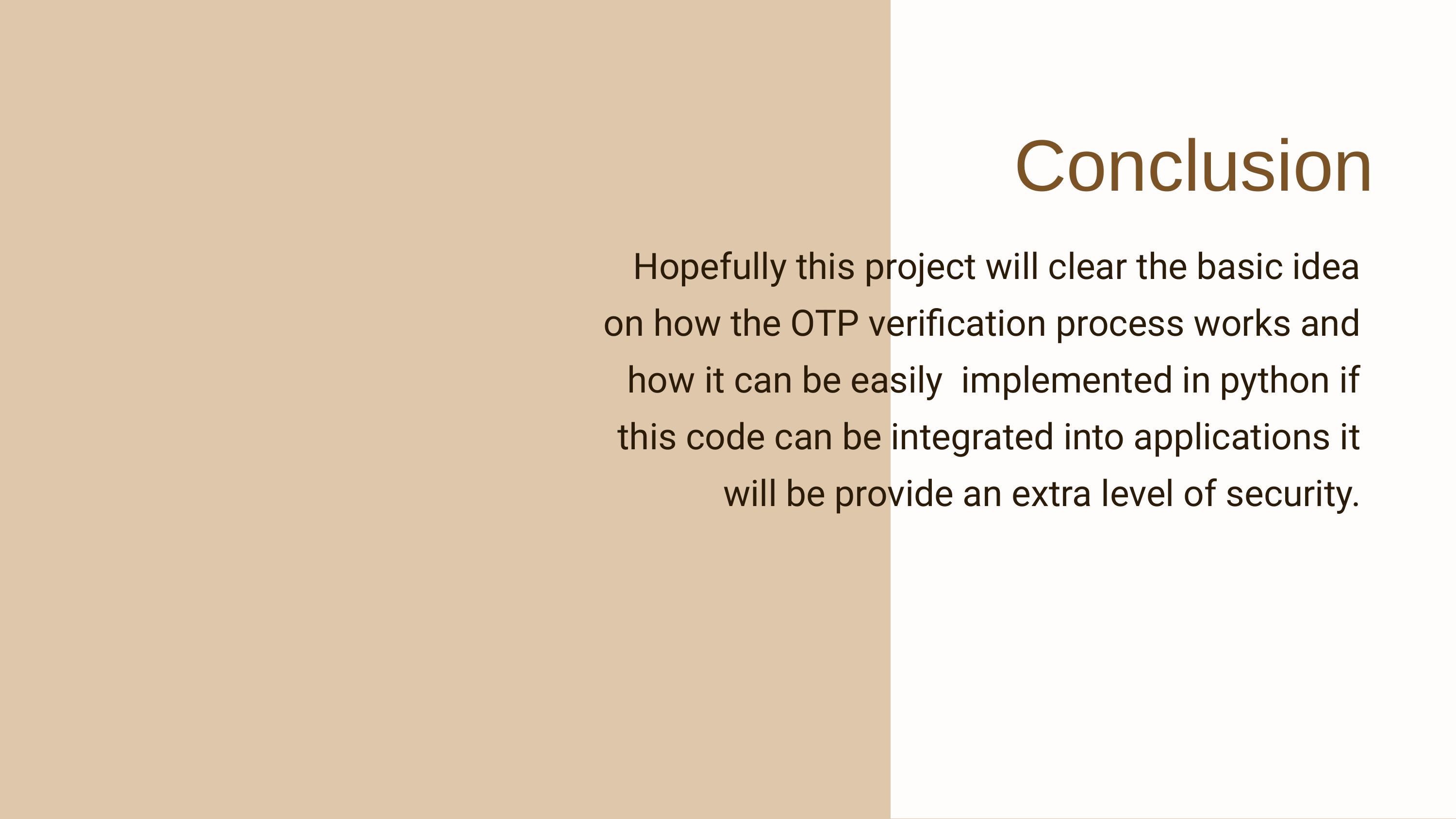

Conclusion
Hopefully this project will clear the basic idea on how the OTP verification process works and how it can be easily  implemented in python if this code can be integrated into applications it will be provide an extra level of security.